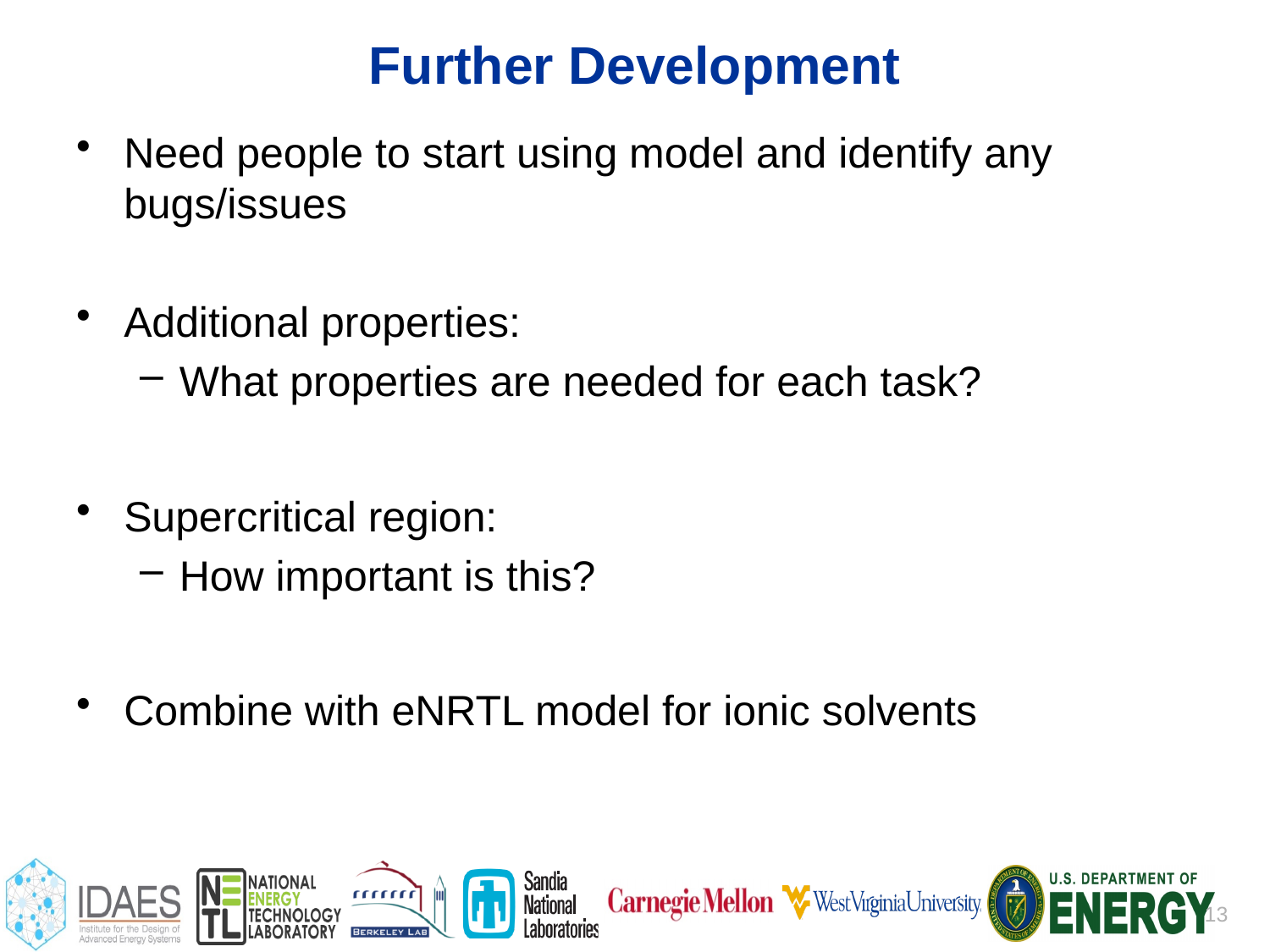

# Further Development
Need people to start using model and identify any bugs/issues

Additional properties:
What properties are needed for each task?

Supercritical region:
How important is this?

Combine with eNRTL model for ionic solvents
13